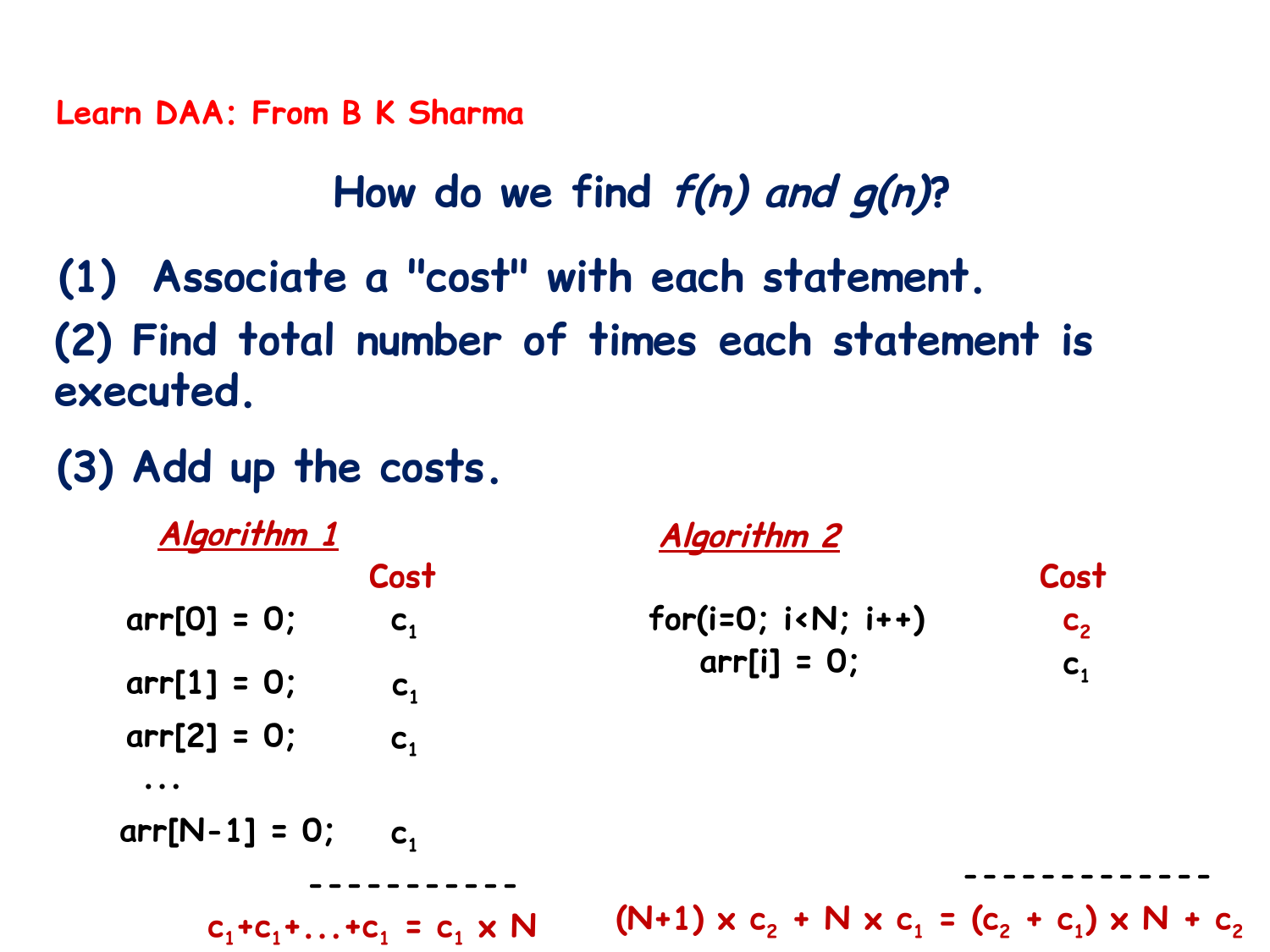

Learn DAA: From B K Sharma
How do we find f(n) and g(n)?
(1)  Associate a "cost" with each statement.
(2) Find total number of times each statement is  	executed.
(3) Add up the costs.
Algorithm 1
Algorithm 2
Cost
Cost
arr[0] = 0;
c1
for(i=0; i<N; i++)
c2
arr[i] = 0;
c1
arr[1] = 0;
c1
arr[2] = 0;
c1
 ...
arr[N-1] = 0;
c1
-------------
-----------
c1+c1+...+c1 = c1 x N
(N+1) x c2 + N x c1 = (c2 + c1) x N + c2